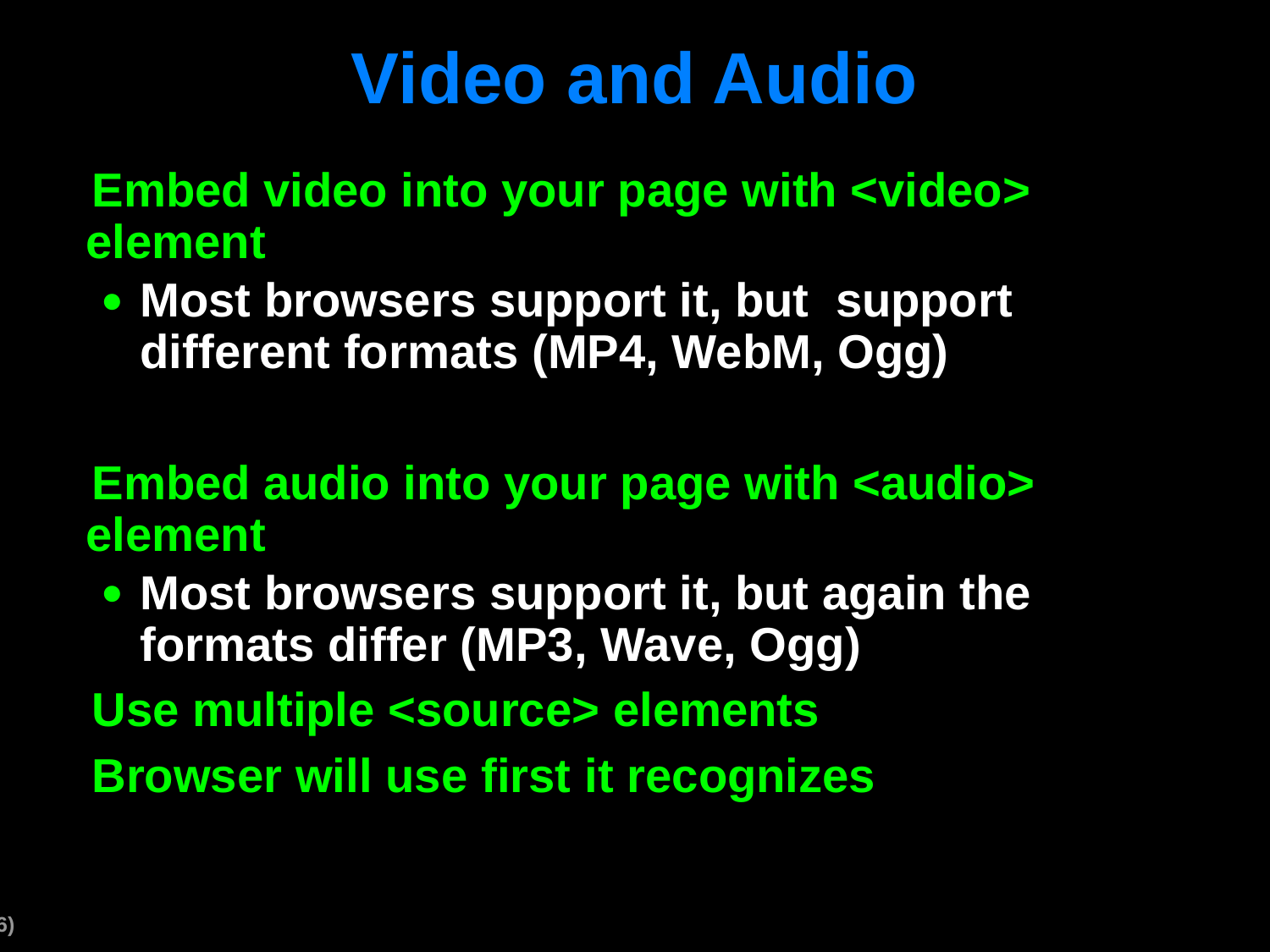

# Video and Audio
Embed video into your page with <video> element
Most browsers support it, but  support different formats (MP4, WebM, Ogg)

Embed audio into your page with <audio> element
Most browsers support it, but again the formats differ (MP3, Wave, Ogg)
Use multiple <source> elements
Browser will use first it recognizes